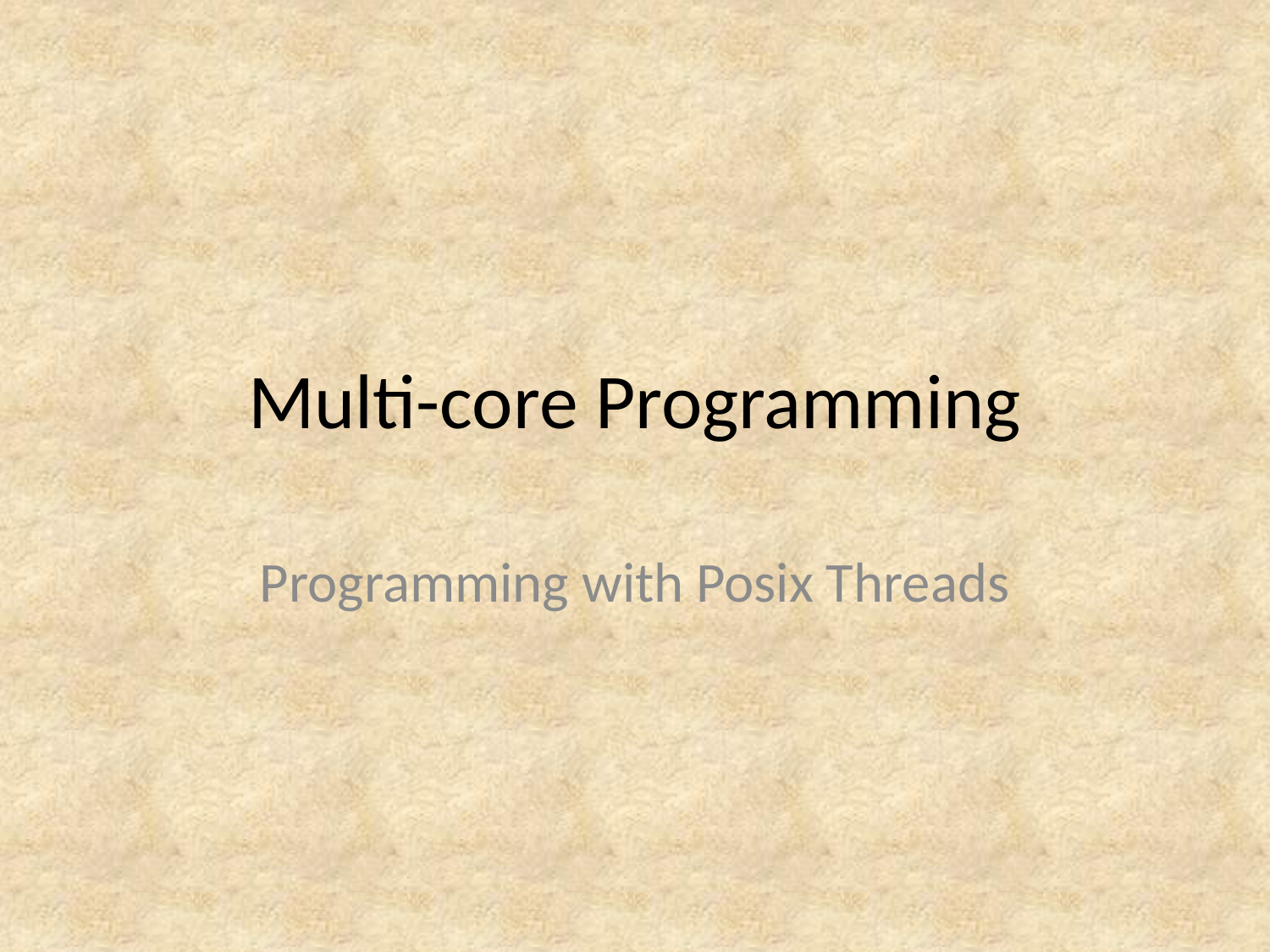

# Multi-core Programming
Programming with Posix Threads